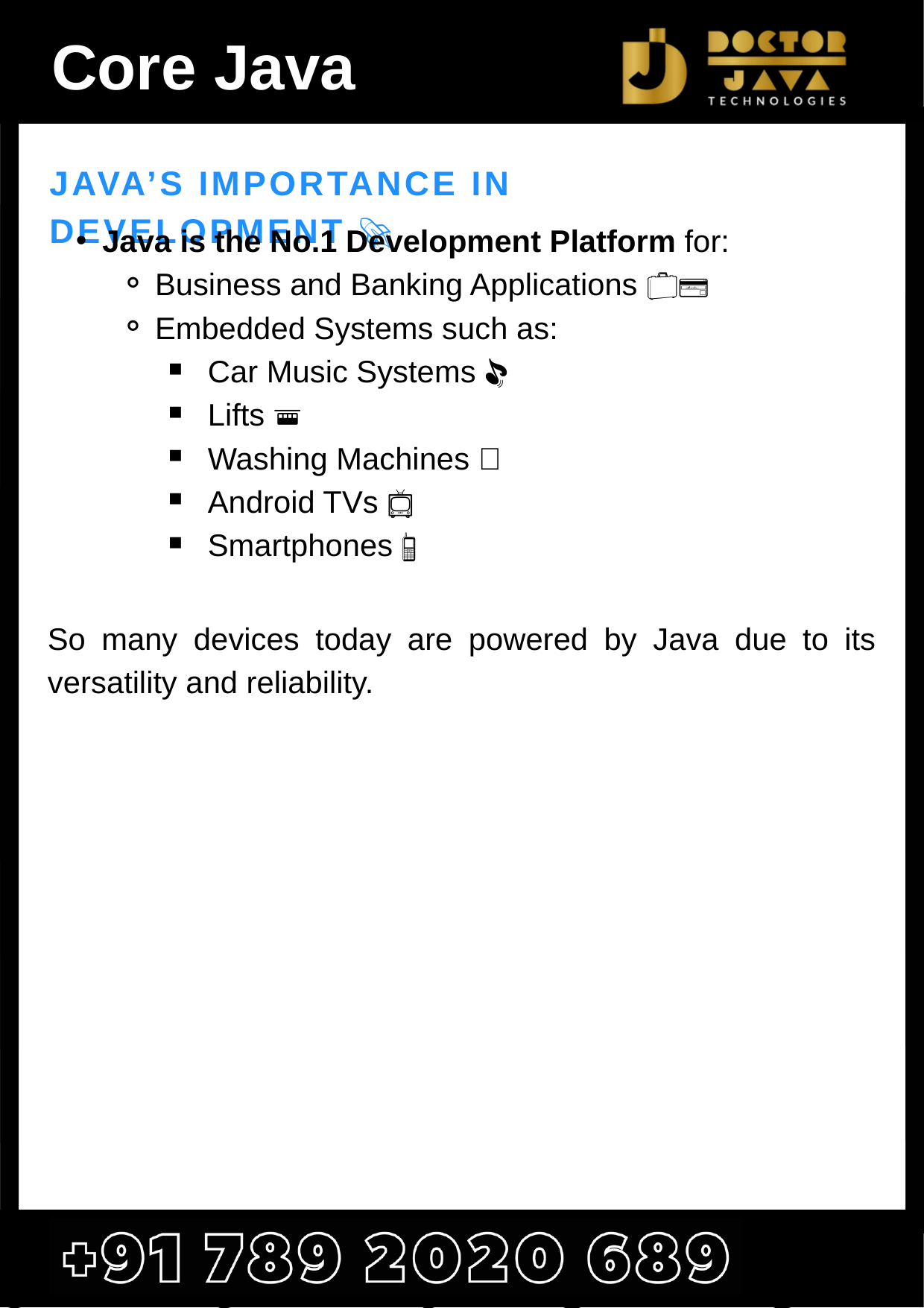

Core Java

JAVA’S IMPORTANCE IN DEVELOPMENT 🚀
Java is the No.1 Development Platform for:
Business and Banking Applications 💼💳
Embedded Systems such as:
Car Music Systems 🎵
Lifts 🚟
Washing Machines 🧺
Android TVs 📺
Smartphones 📱
So many devices today are powered by Java due to its versatility and reliability.